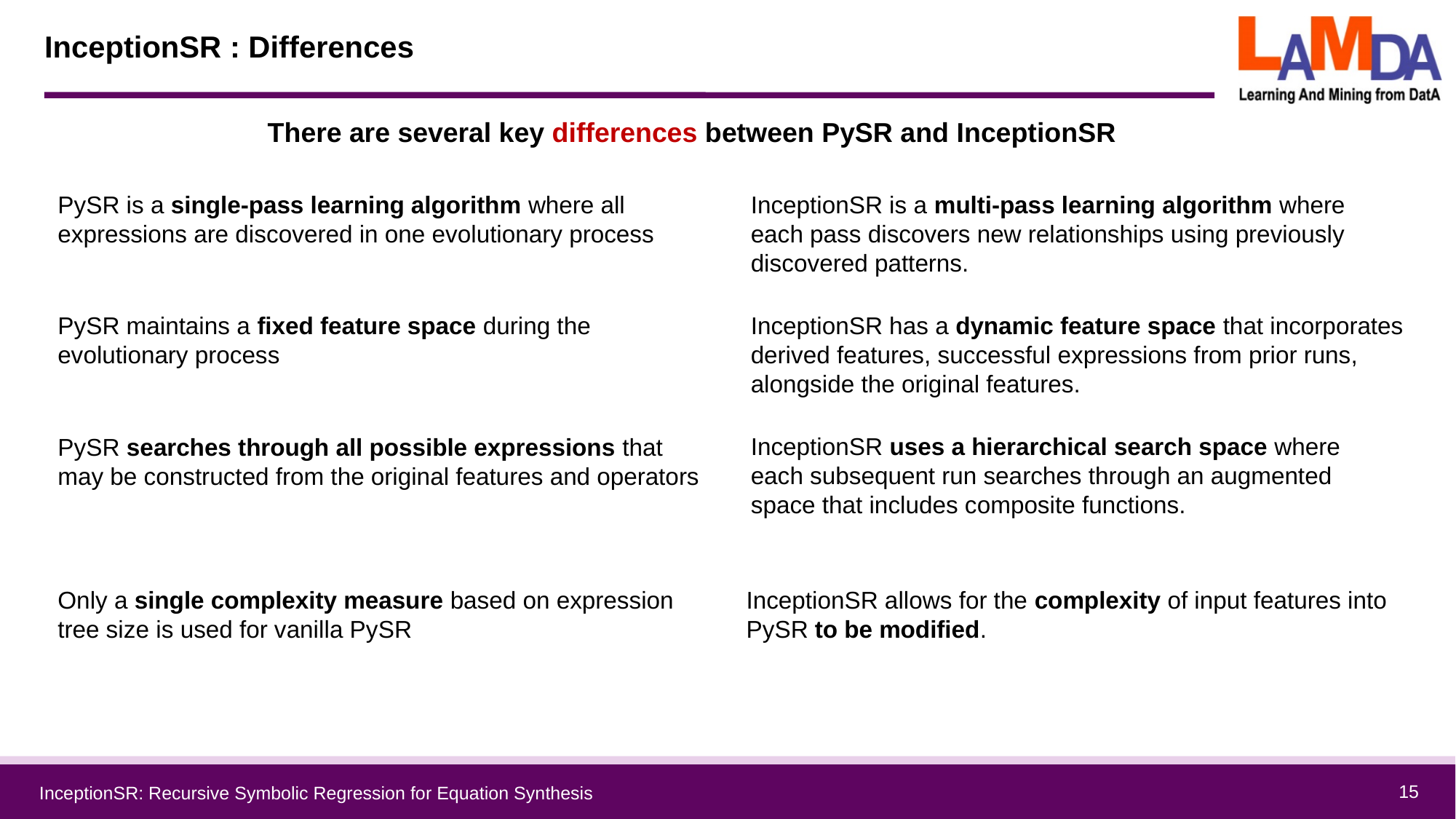

# InceptionSR : Differences
There are several key differences between PySR and InceptionSR
PySR is a single-pass learning algorithm where all expressions are discovered in one evolutionary process
InceptionSR is a multi-pass learning algorithm where each pass discovers new relationships using previously discovered patterns.
InceptionSR has a dynamic feature space that incorporates derived features, successful expressions from prior runs, alongside the original features.
PySR maintains a fixed feature space during the evolutionary process
InceptionSR uses a hierarchical search space where each subsequent run searches through an augmented space that includes composite functions.
PySR searches through all possible expressions that may be constructed from the original features and operators
Only a single complexity measure based on expression tree size is used for vanilla PySR
InceptionSR allows for the complexity of input features into PySR to be modified.